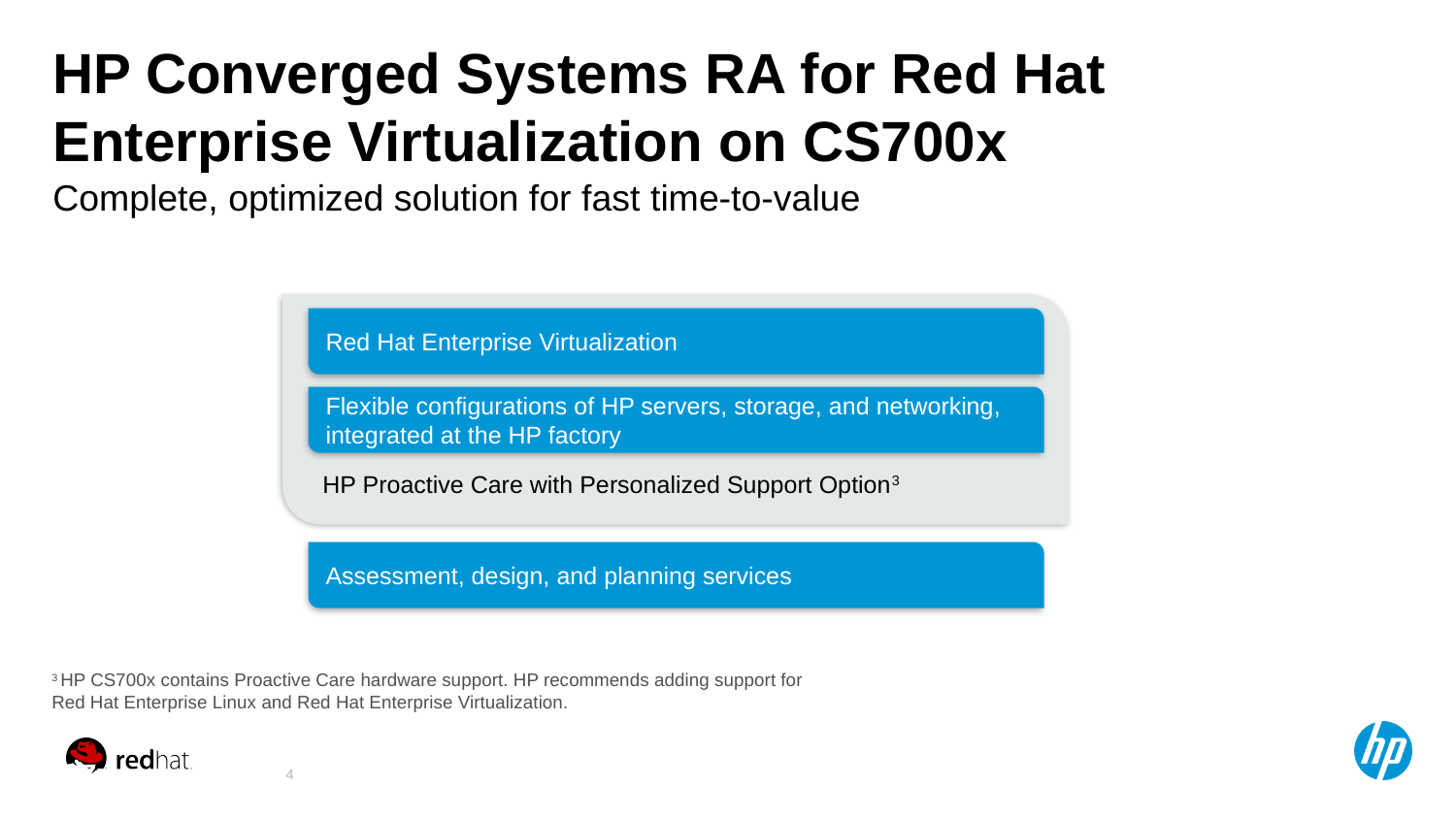

# HP Converged Systems RA for Red Hat Enterprise Virtualization on CS700x
Complete, optimized solution for fast time-to-value

Red Hat Enterprise Virtualization
Flexible configurations of HP servers, storage, and networking, integrated at the HP factory
HP Proactive Care with Personalized Support Option3
Assessment, design, and planning services
3 HP CS700x contains Proactive Care hardware support. HP recommends adding support for Red Hat Enterprise Linux and Red Hat Enterprise Virtualization.